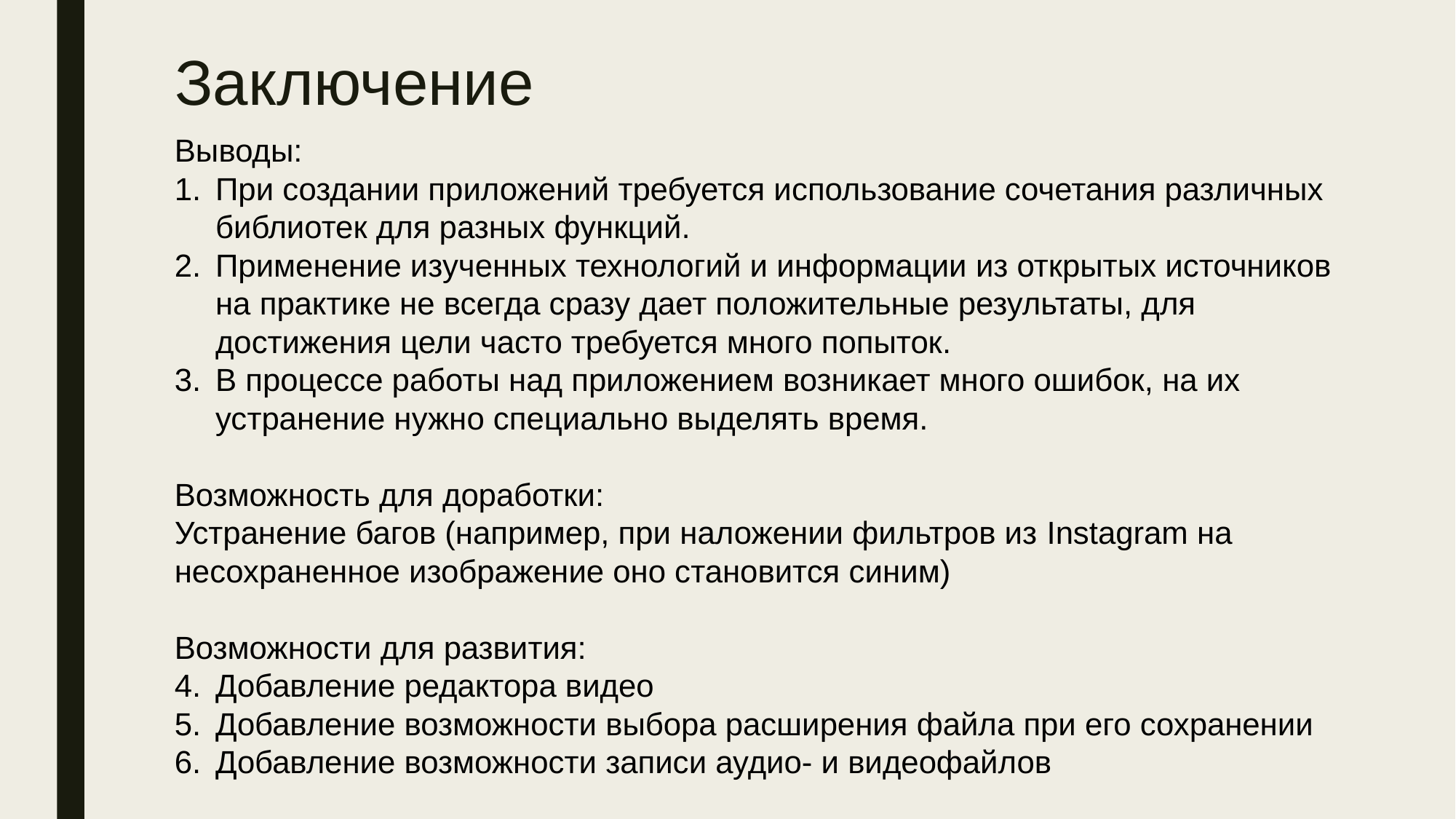

# Заключение
Выводы:
При создании приложений требуется использование сочетания различных библиотек для разных функций.
Применение изученных технологий и информации из открытых источников на практике не всегда сразу дает положительные результаты, для достижения цели часто требуется много попыток.
В процессе работы над приложением возникает много ошибок, на их устранение нужно специально выделять время.

Возможность для доработки:
Устранение багов (например, при наложении фильтров из Instagram на несохраненное изображение оно становится синим)

Возможности для развития:
Добавление редактора видео
Добавление возможности выбора расширения файла при его сохранении
Добавление возможности записи аудио- и видеофайлов